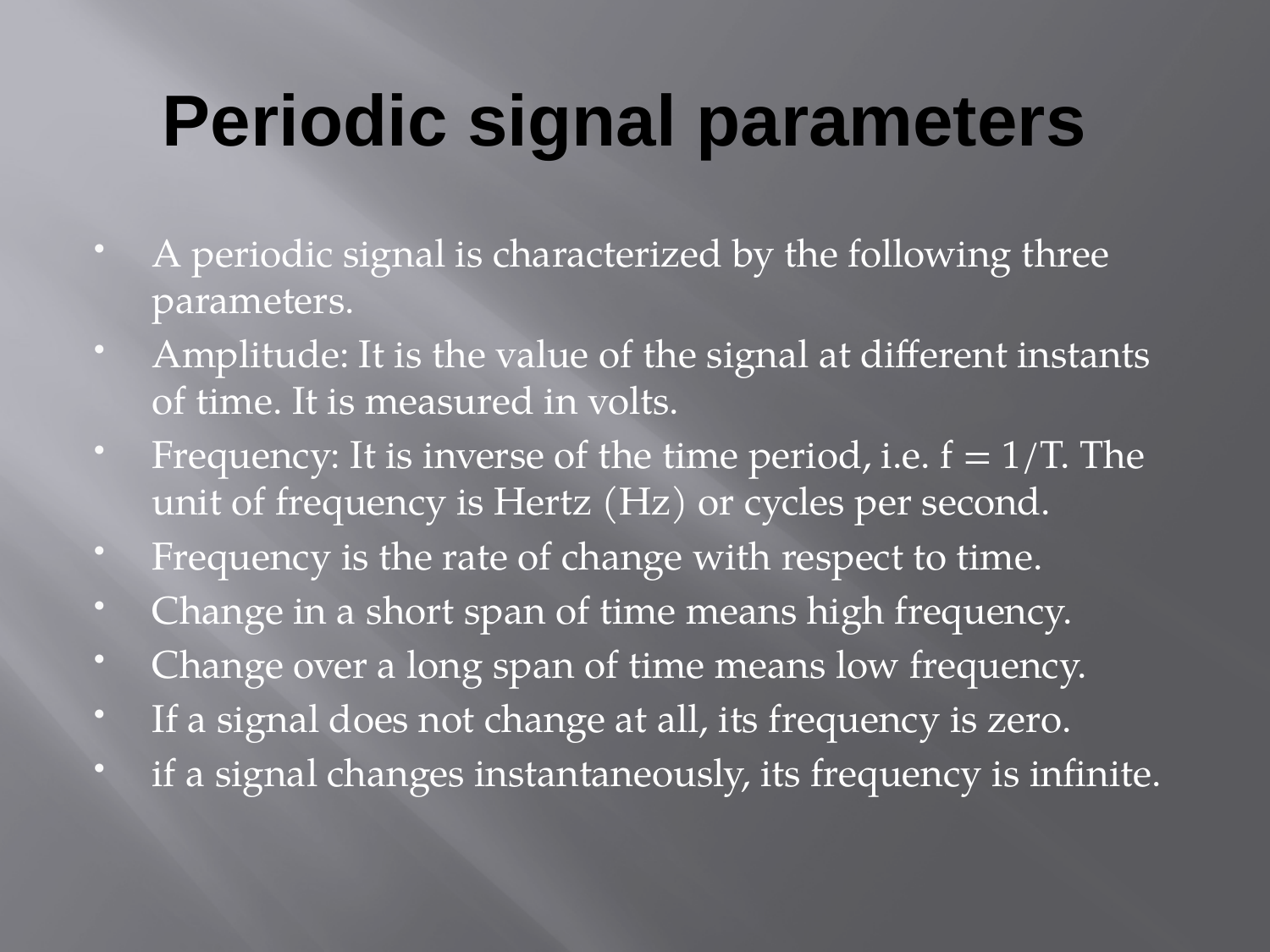

# Periodic signal parameters
A periodic signal is characterized by the following three parameters.
Amplitude: It is the value of the signal at different instants of time. It is measured in volts.
Frequency: It is inverse of the time period, i.e. f = 1/T. The unit of frequency is Hertz (Hz) or cycles per second.
Frequency is the rate of change with respect to time.
Change in a short span of time means high frequency.
Change over a long span of time means low frequency.
If a signal does not change at all, its frequency is zero.
if a signal changes instantaneously, its frequency is infinite.